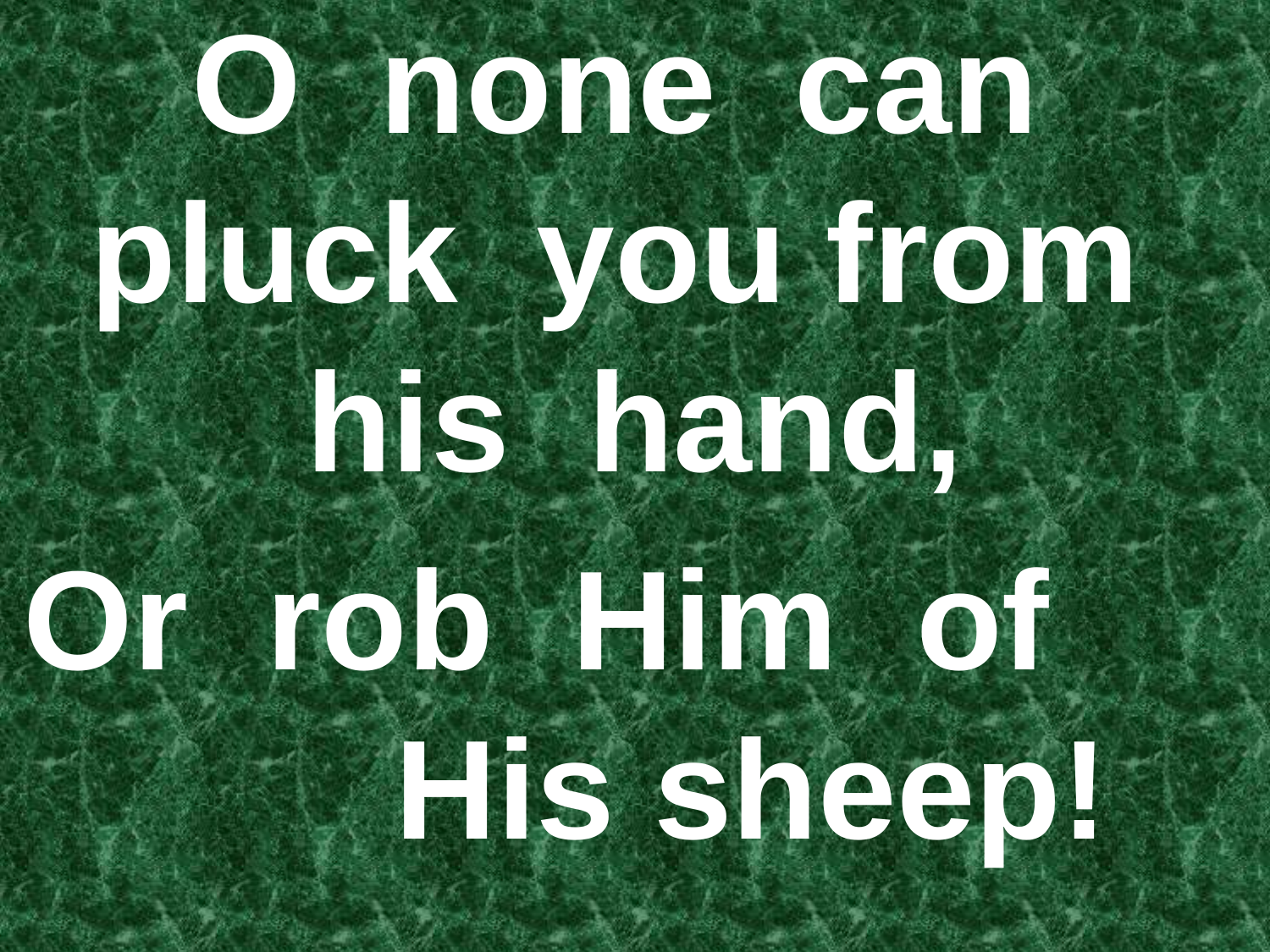

O  none  can  pluck  you from  his  hand,
Or  rob  Him  of            His sheep!